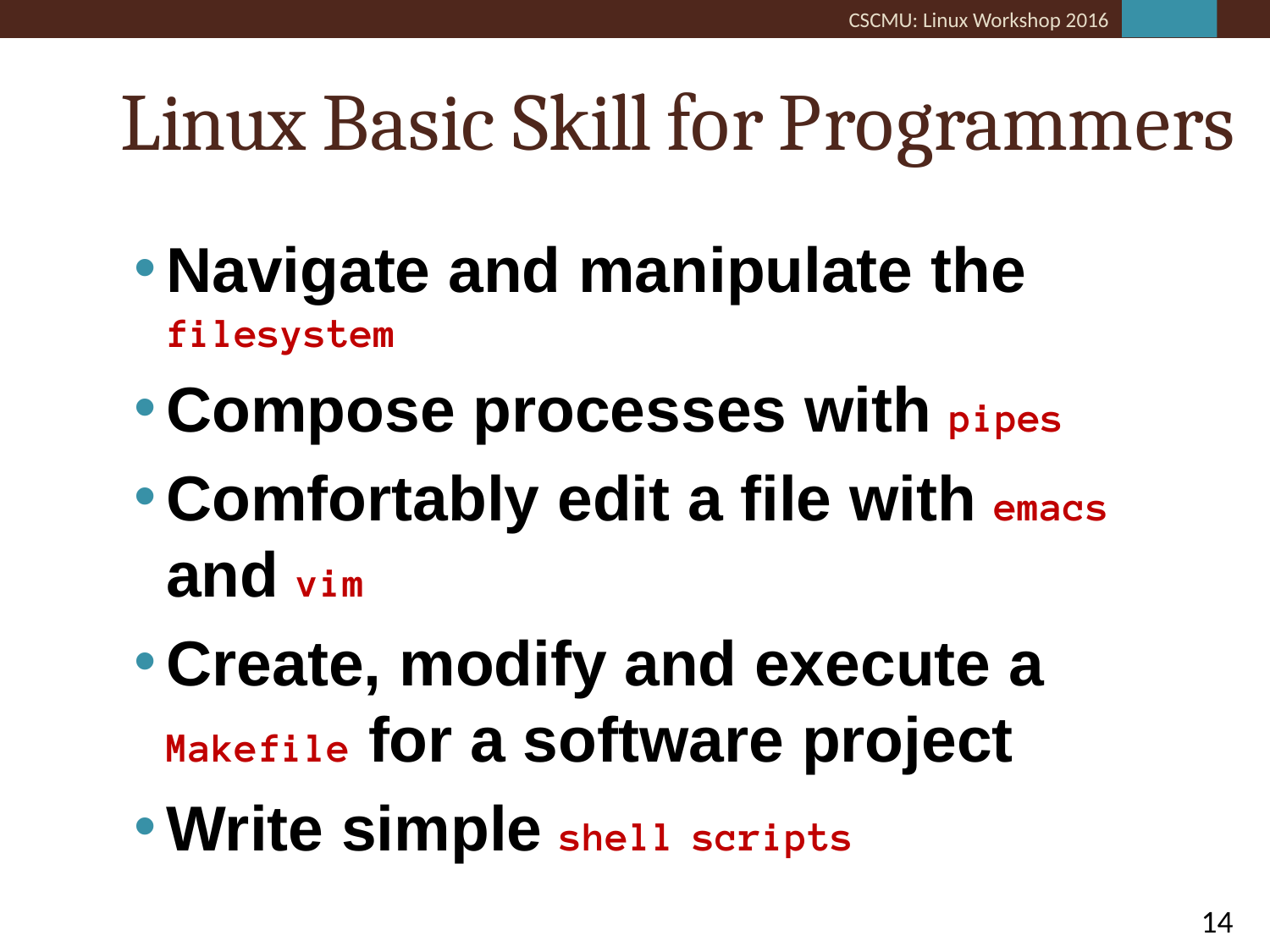

# Linux Basic Skill for Programmers
Navigate and manipulate the filesystem
Compose processes with pipes
Comfortably edit a file with emacs and vim
Create, modify and execute a Makefile for a software project
Write simple shell scripts
14